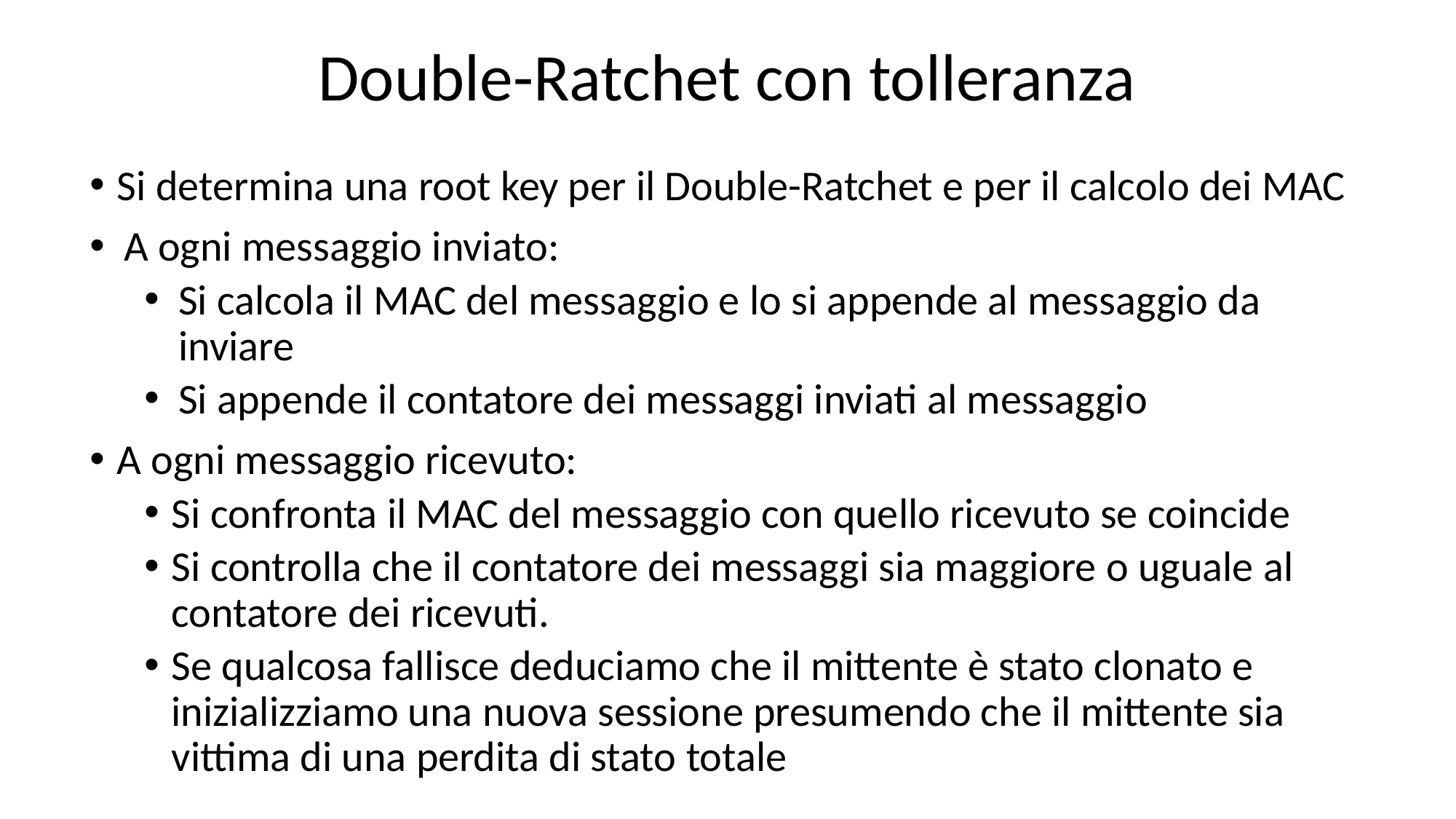

# Double-Ratchet con tolleranza
Si determina una root key per il Double-Ratchet e per il calcolo dei MAC
A ogni messaggio inviato:
Si calcola il MAC del messaggio e lo si appende al messaggio da inviare
Si appende il contatore dei messaggi inviati al messaggio
A ogni messaggio ricevuto:
Si confronta il MAC del messaggio con quello ricevuto se coincide
Si controlla che il contatore dei messaggi sia maggiore o uguale al contatore dei ricevuti.
Se qualcosa fallisce deduciamo che il mittente è stato clonato e inizializziamo una nuova sessione presumendo che il mittente sia vittima di una perdita di stato totale